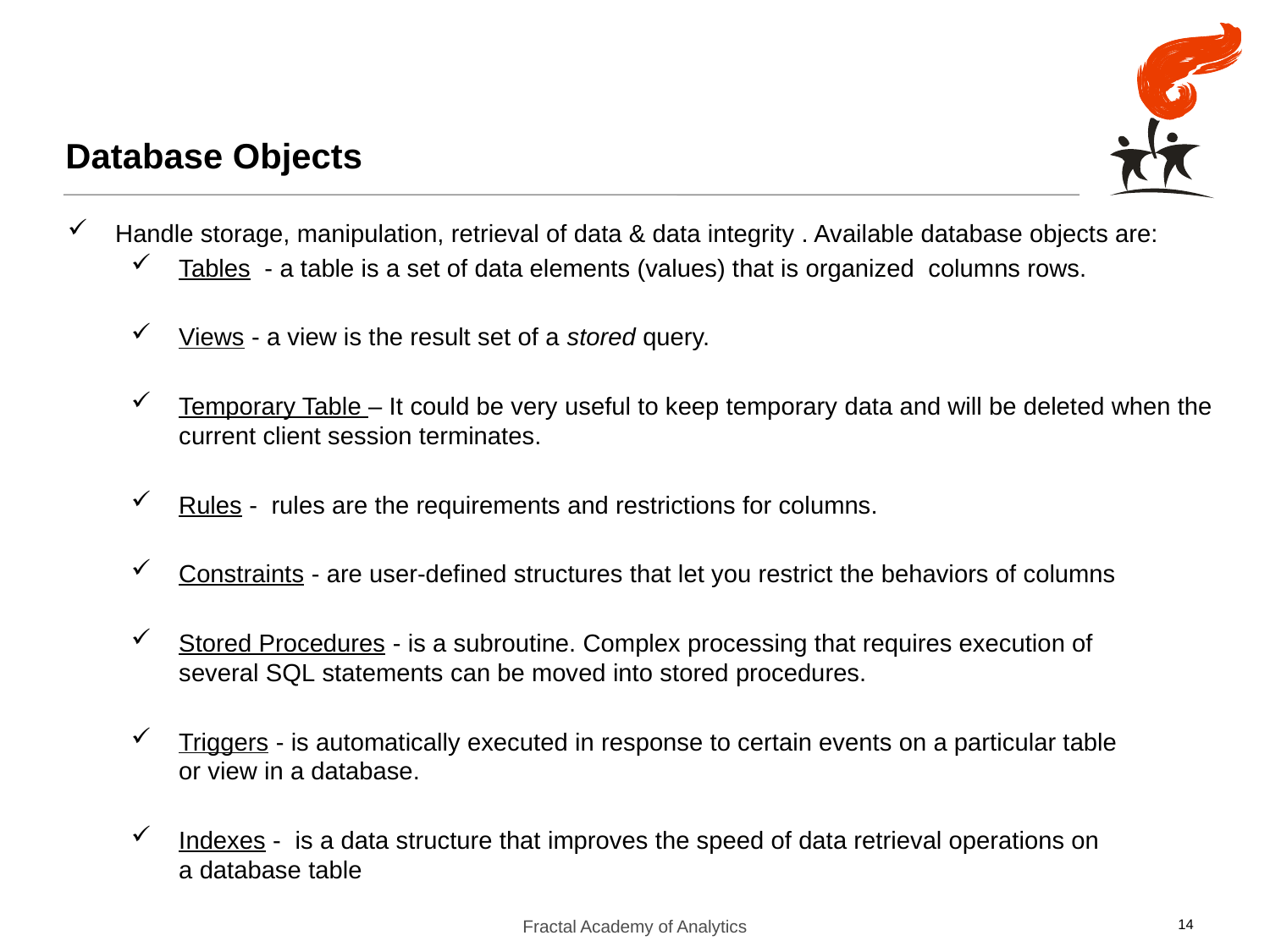

Database Objects
Handle storage, manipulation, retrieval of data & data integrity . Available database objects are:
Tables  - a table is a set of data elements (values) that is organized  columns rows.

Views - a view is the result set of a stored query.

Temporary Table – It could be very useful to keep temporary data and will be deleted when the current client session terminates.

Rules -  rules are the requirements and restrictions for columns.

Constraints - are user-defined structures that let you restrict the behaviors of columns

Stored Procedures - is a subroutine. Complex processing that requires execution of several SQL statements can be moved into stored procedures.

Triggers - is automatically executed in response to certain events on a particular table or view in a database.

Indexes -  is a data structure that improves the speed of data retrieval operations on a database table
Fractal Academy of Analytics
14